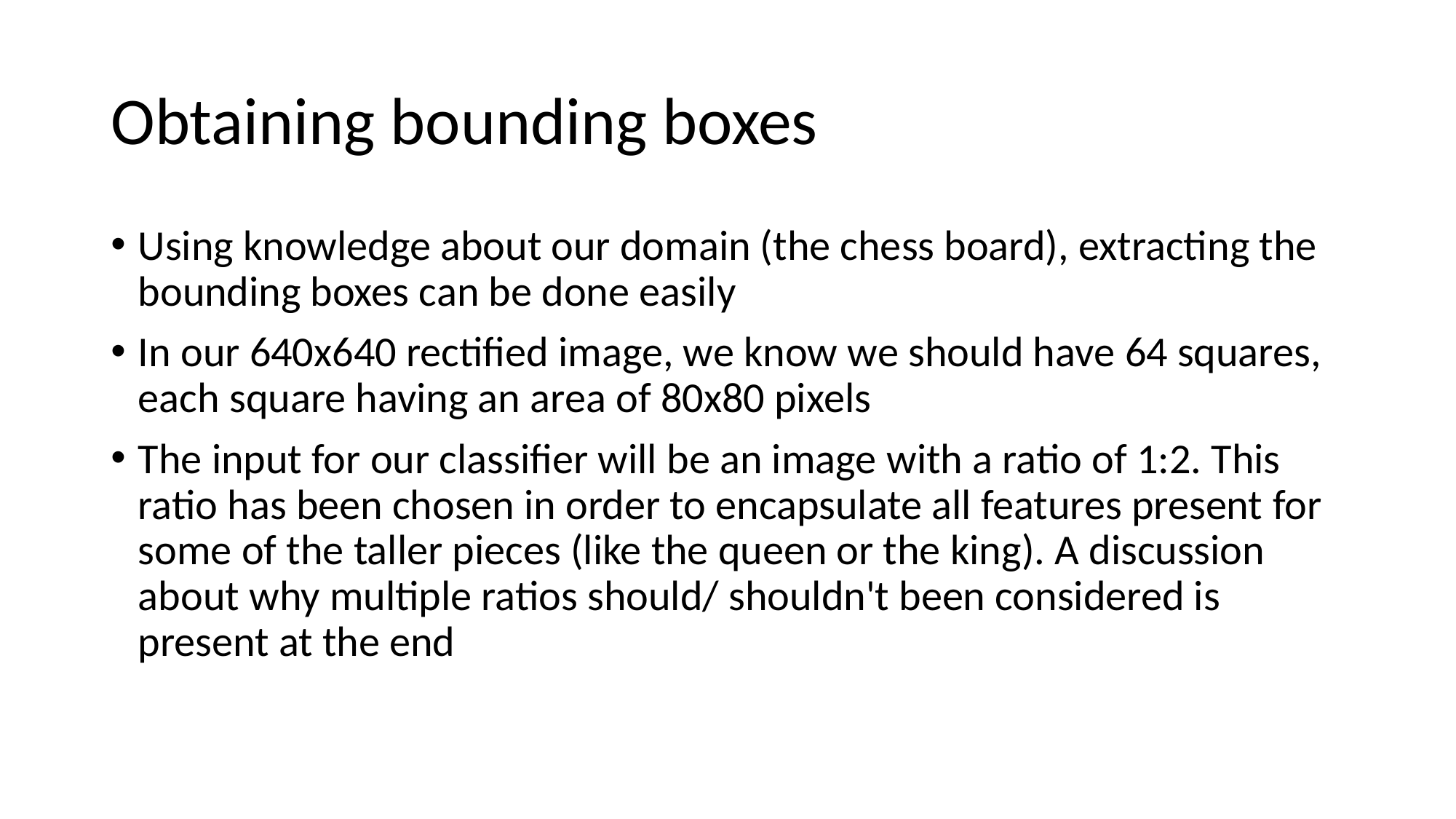

# Obtaining bounding boxes
Using knowledge about our domain (the chess board), extracting the bounding boxes can be done easily
In our 640x640 rectified image, we know we should have 64 squares, each square having an area of 80x80 pixels
The input for our classifier will be an image with a ratio of 1:2. This ratio has been chosen in order to encapsulate all features present for some of the taller pieces (like the queen or the king). A discussion about why multiple ratios should/ shouldn't been considered is present at the end